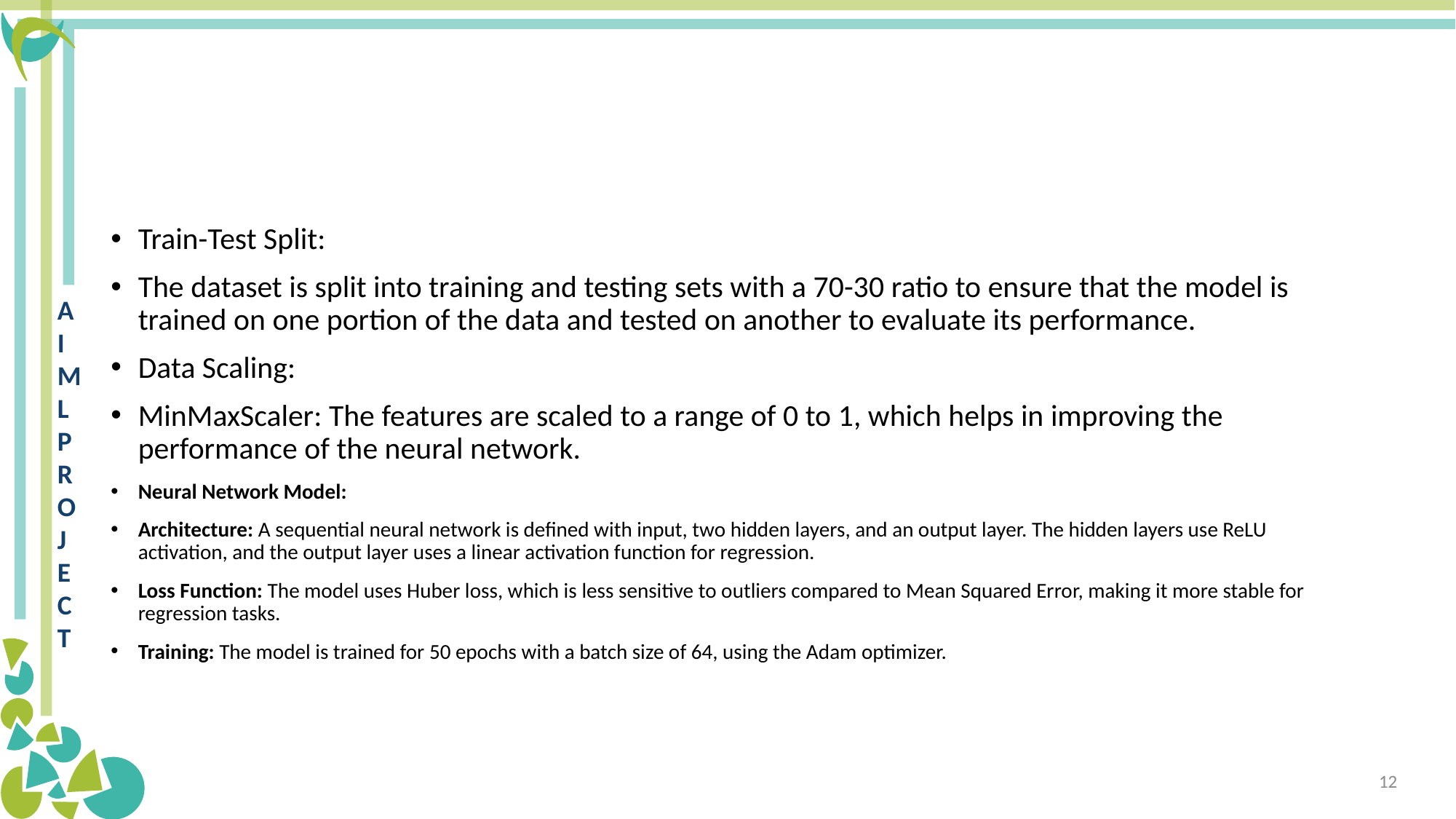

#
Train-Test Split:
The dataset is split into training and testing sets with a 70-30 ratio to ensure that the model is trained on one portion of the data and tested on another to evaluate its performance.
Data Scaling:
MinMaxScaler: The features are scaled to a range of 0 to 1, which helps in improving the performance of the neural network.
Neural Network Model:
Architecture: A sequential neural network is defined with input, two hidden layers, and an output layer. The hidden layers use ReLU activation, and the output layer uses a linear activation function for regression.
Loss Function: The model uses Huber loss, which is less sensitive to outliers compared to Mean Squared Error, making it more stable for regression tasks.
Training: The model is trained for 50 epochs with a batch size of 64, using the Adam optimizer.

12